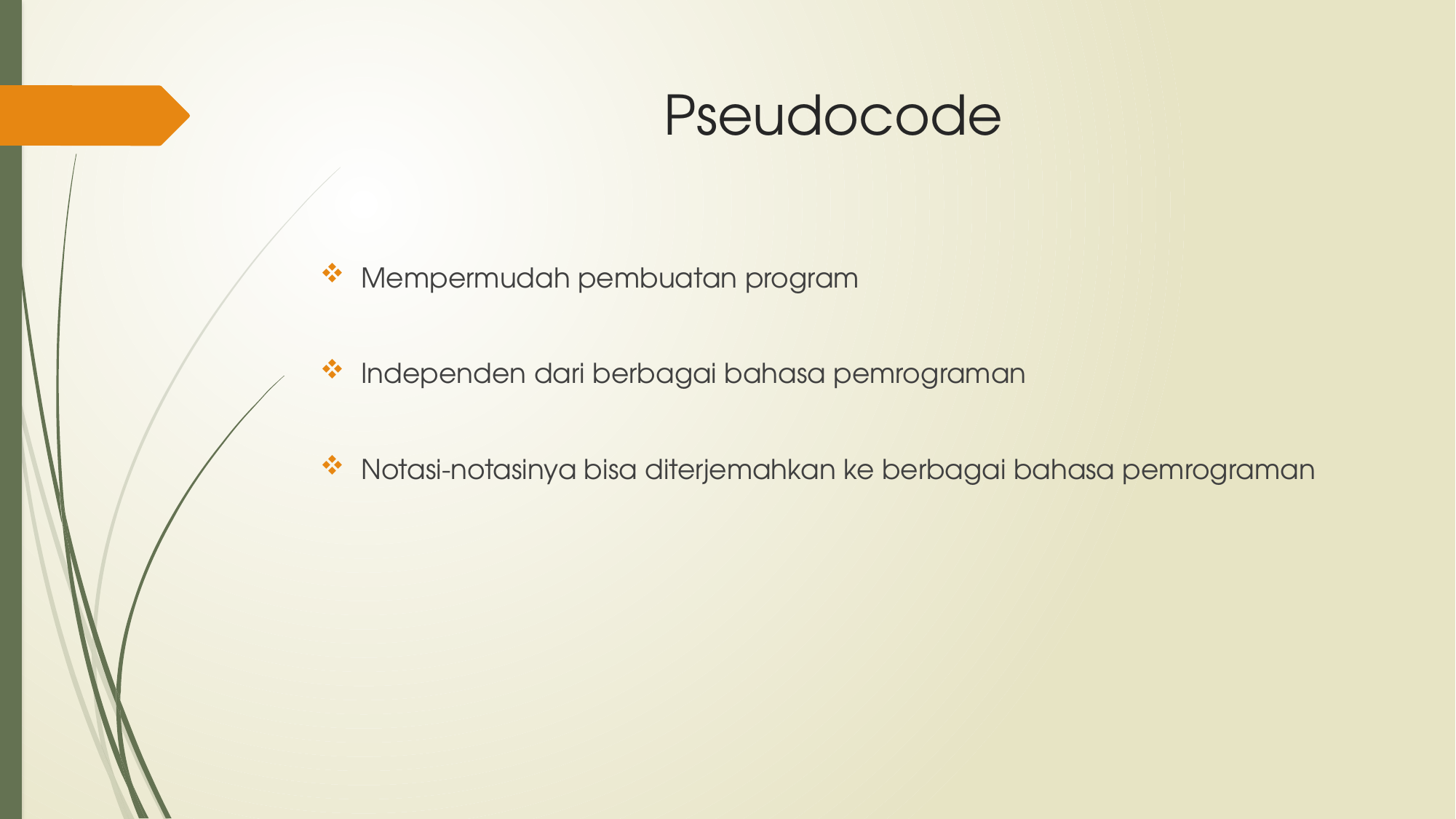

# Pseudocode
Mempermudah pembuatan program

Independen dari berbagai bahasa pemrograman

Notasi-notasinya bisa diterjemahkan ke berbagai bahasa pemrograman